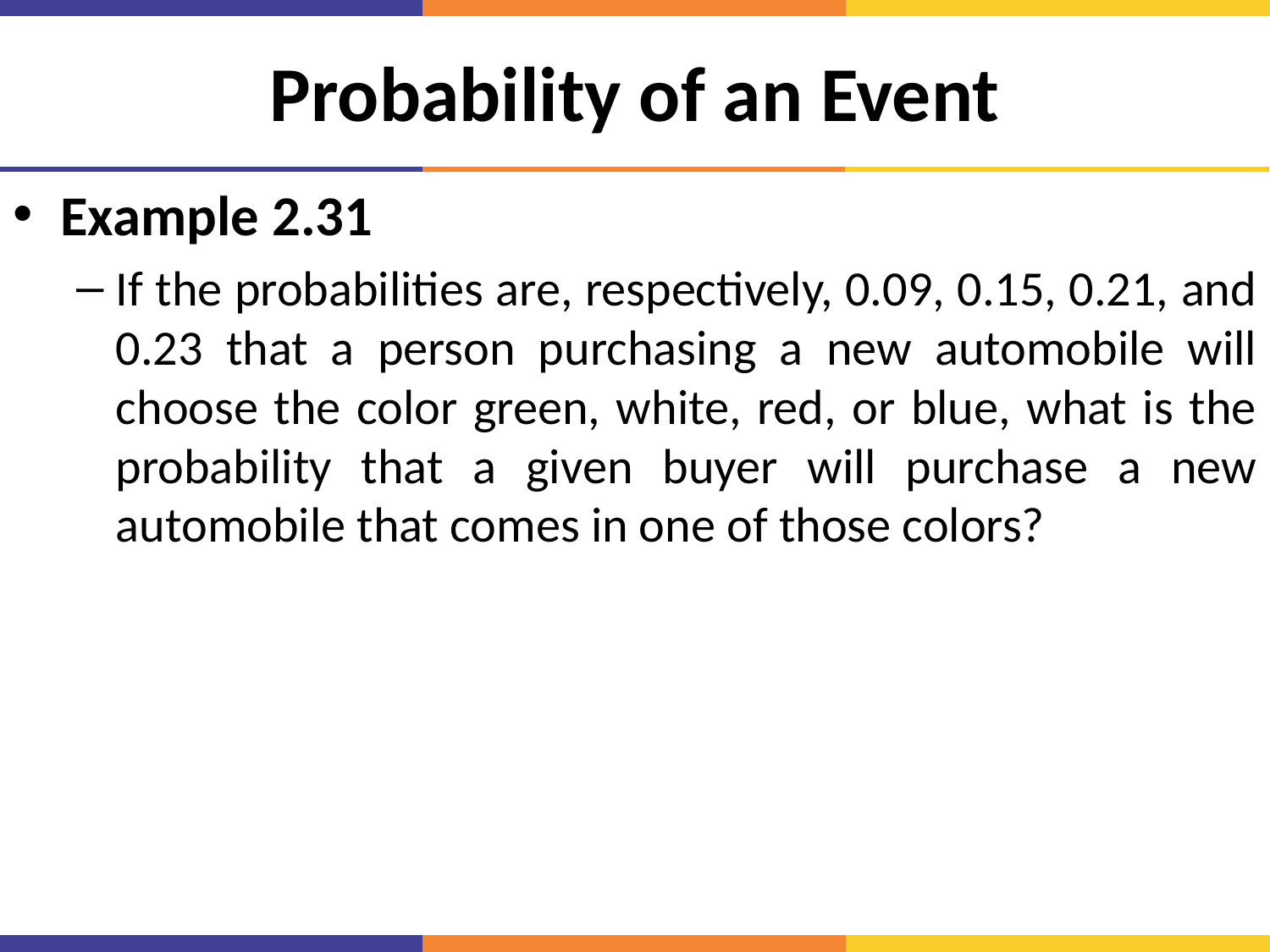

# Probability of an Event
Example 2.31
If the probabilities are, respectively, 0.09, 0.15, 0.21, and 0.23 that a person purchasing a new automobile will choose the color green, white, red, or blue, what is the probability that a given buyer will purchase a new automobile that comes in one of those colors?